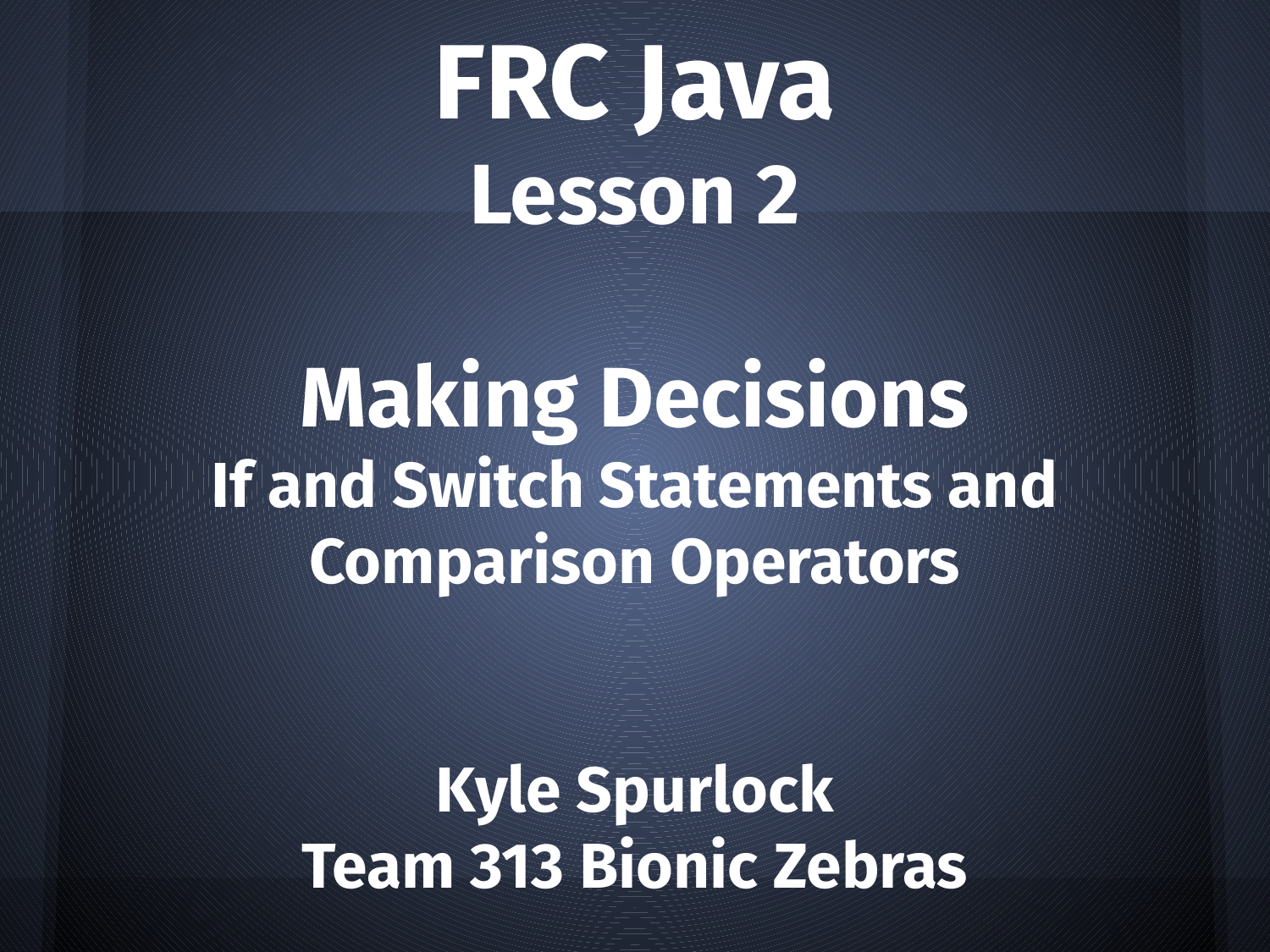

# FRC Java
Lesson 2

Making Decisions
If and Switch Statements and Comparison Operators

Kyle Spurlock
Team 313 Bionic Zebras